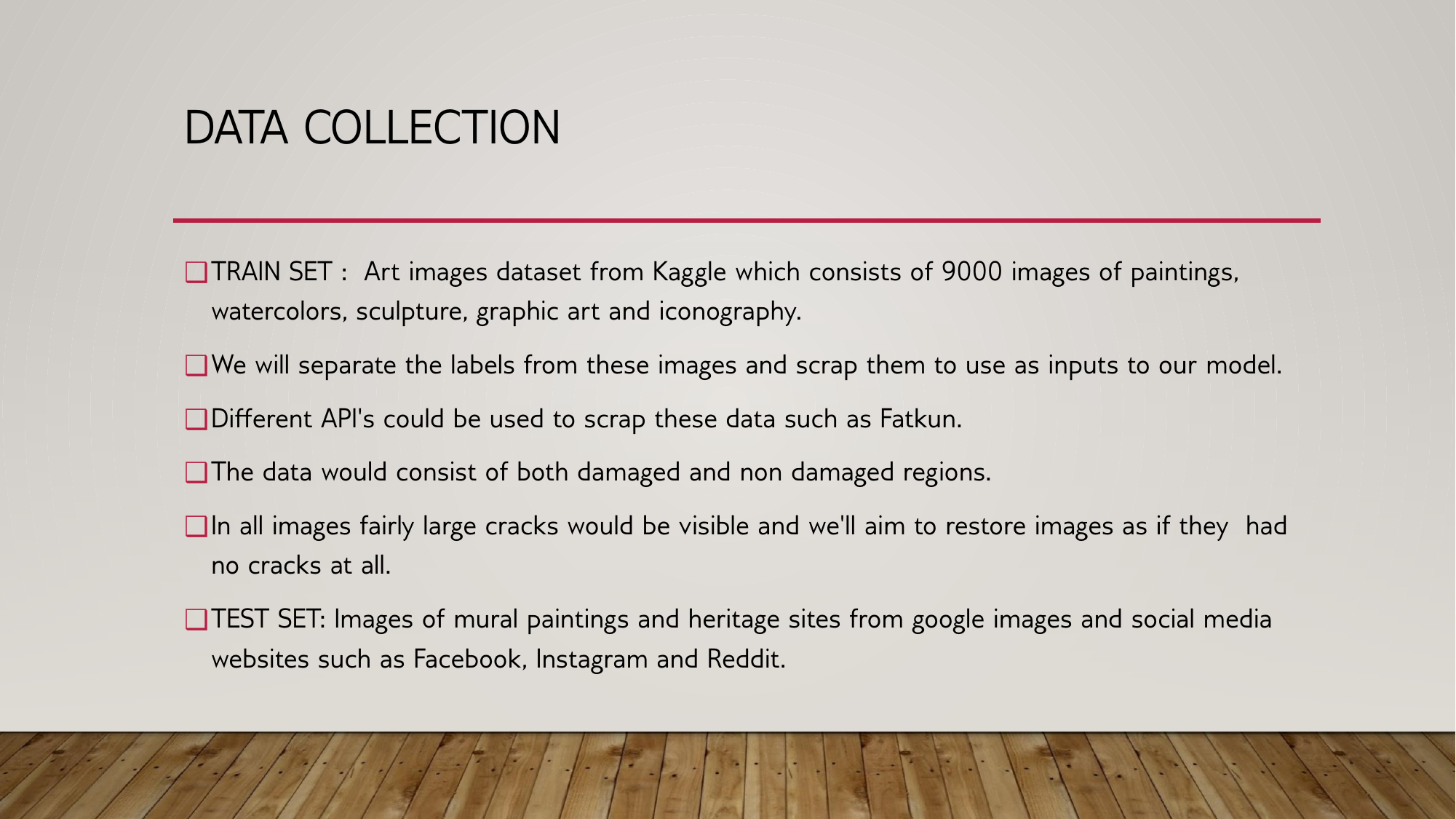

# DATA COLLECTION
TRAIN SET :  Art images dataset from Kaggle which consists of 9000 images of paintings, watercolors, sculpture, graphic art and iconography.
We will separate the labels from these images and scrap them to use as inputs to our model.
Different API's could be used to scrap these data such as Fatkun.
The data would consist of both damaged and non damaged regions.
In all images fairly large cracks would be visible and we'll aim to restore images as if they  had no cracks at all.
TEST SET: Images of mural paintings and heritage sites from google images and social media websites such as Facebook, Instagram and Reddit.